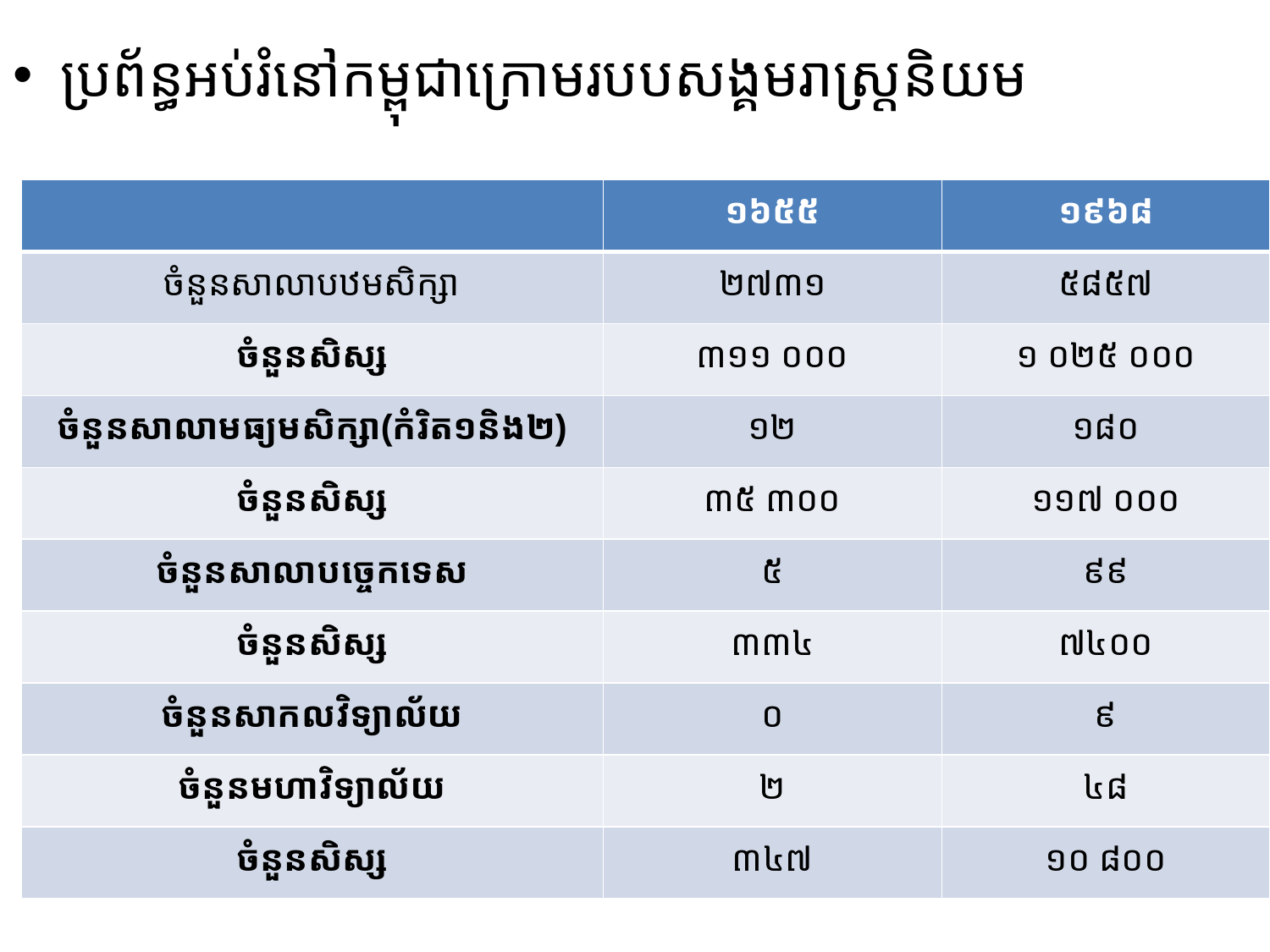

ប្រព័ន្ធ​អប់​រំ​នៅ​កម្ពុជា​ក្រោម​របប​សង្គម​រាស្រ្ដ​និយម

|  | ១៦៥៥ | ១៩៦៨ |
| --- | --- | --- |
| ចំនួនសាលាបឋម​សិក្សា | ២៧៣១ | ៥៨៥៧ |
| ចំនួន​សិស្ស | ៣១១ ០០០ | ១ ០២៥ ០០០ |
| ចំនួនសាលា​មធ្យម​សិក្សា(​កំរិត១និង​២) | ១២ | ១៨០ |
| ចំនួន​សិស្ស | ៣៥ ៣០០ | ១១៧​ ០០០ |
| ចំនួនសាលា​បច្ចេក​ទេស​​ | ៥ | ៩៩ |
| ចំនួន​សិស្ស | ៣៣៤ | ៧៤០០ |
| ចំនួនសាកល​វិ​ទ្យា​ល័យ | ០ | ៩ |
| ចំនួនមហា​វិទ្យាល័យ | ២ | ៤៨ |
| ចំនួន​សិស្ស | ៣៤៧ | ១០ ៨០០ |